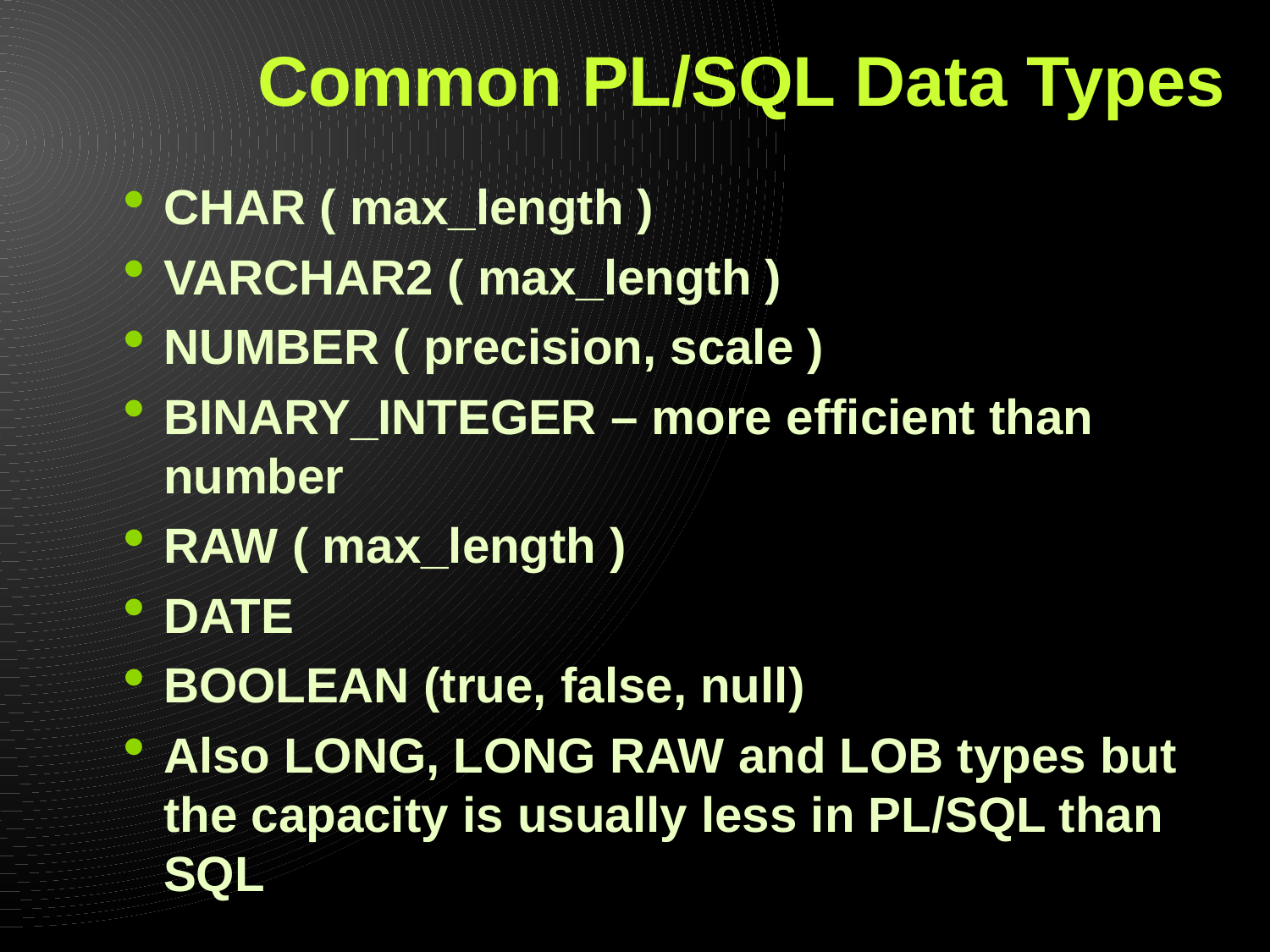

# Common PL/SQL Data Types
CHAR ( max_length )
VARCHAR2 ( max_length )
NUMBER ( precision, scale )
BINARY_INTEGER – more efficient than number
RAW ( max_length )
DATE
BOOLEAN (true, false, null)
Also LONG, LONG RAW and LOB types but the capacity is usually less in PL/SQL than SQL